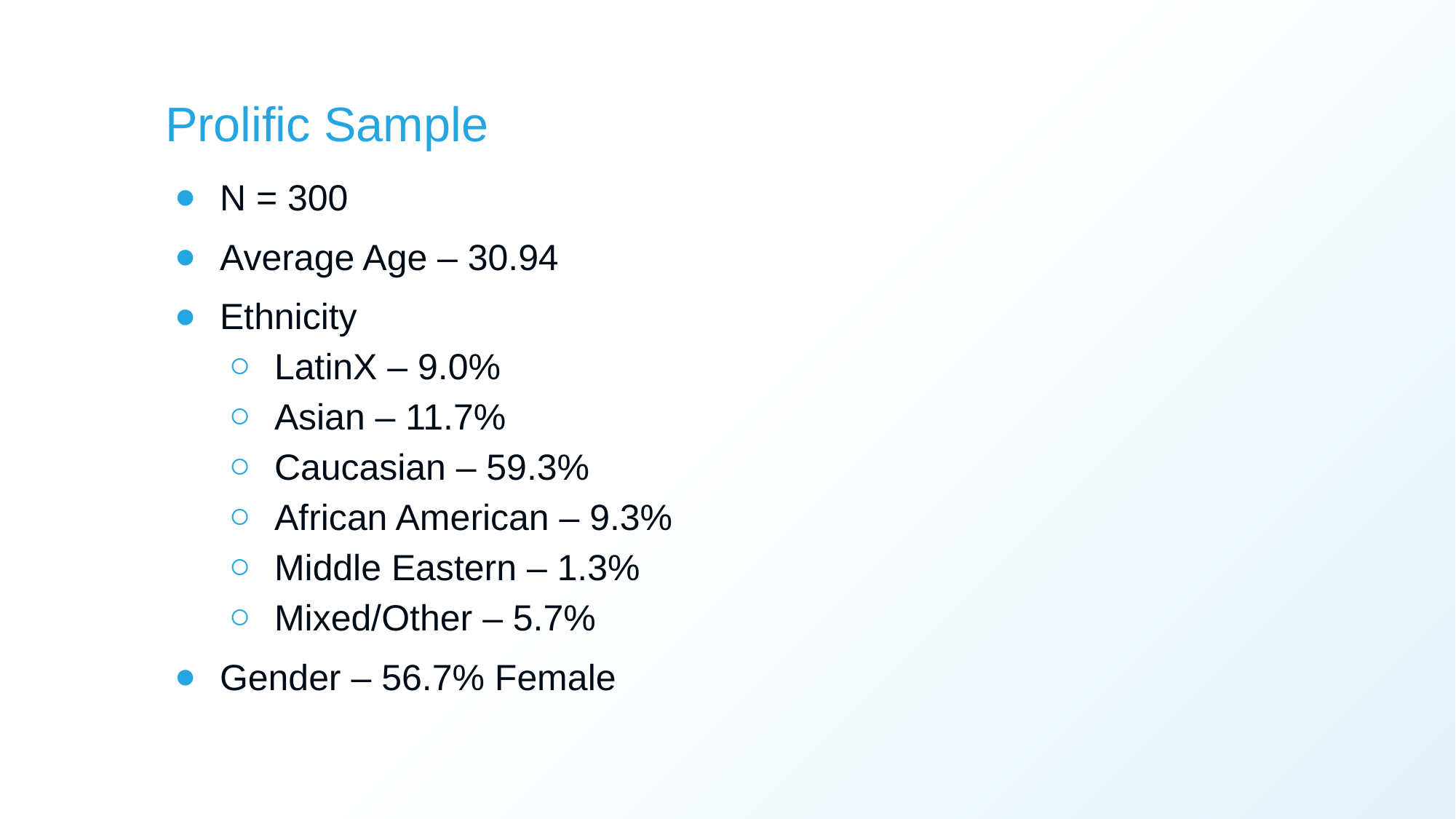

# Prolific Sample
N = 300
Average Age – 30.94
Ethnicity
LatinX – 9.0%
Asian – 11.7%
Caucasian – 59.3%
African American – 9.3%
Middle Eastern – 1.3%
Mixed/Other – 5.7%
Gender – 56.7% Female